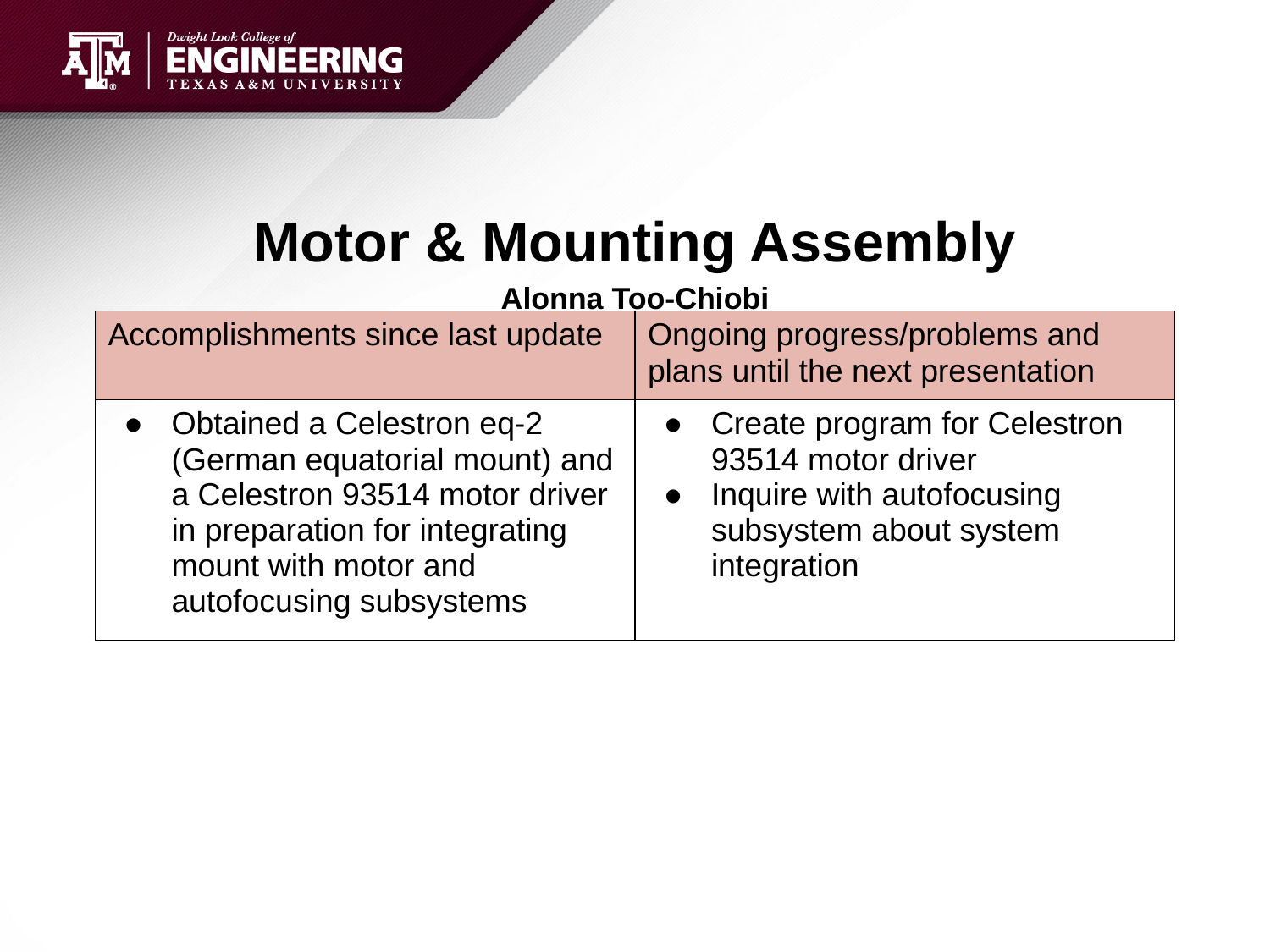

# Motor & Mounting Assembly
Alonna Too-Chiobi
| Accomplishments since last update | Ongoing progress/problems and plans until the next presentation |
| --- | --- |
| Obtained a Celestron eq-2 (German equatorial mount) and a Celestron 93514 motor driver in preparation for integrating mount with motor and autofocusing subsystems | Create program for Celestron 93514 motor driver Inquire with autofocusing subsystem about system integration |